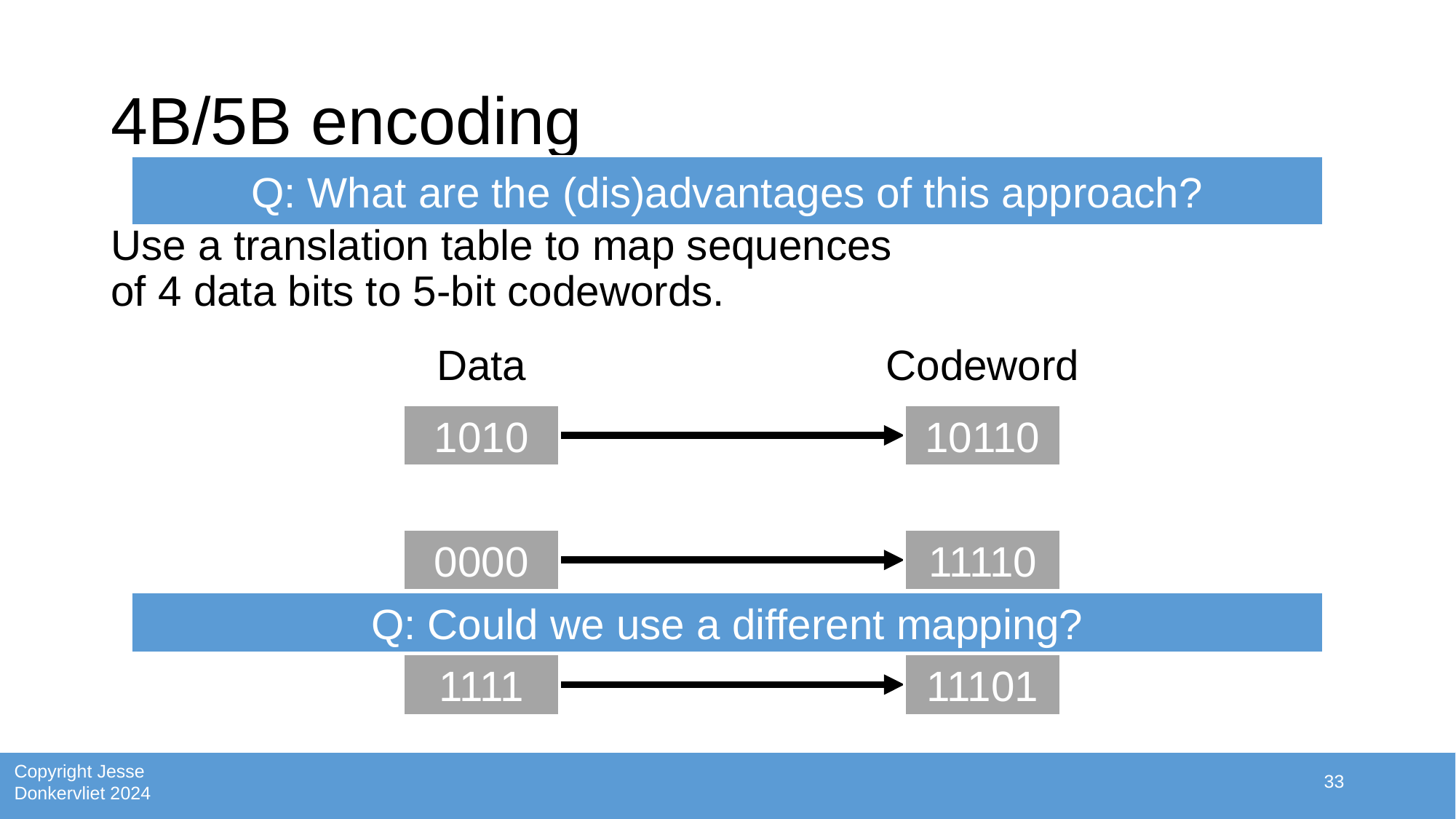

# 4B/5B encoding
Q: What are the (dis)advantages of this approach?
Use a translation table to map sequences
of 4 data bits to 5-bit codewords.

Data
Codeword
1010
10110
0000
11110
Q: Could we use a different mapping?
1111
11101

33